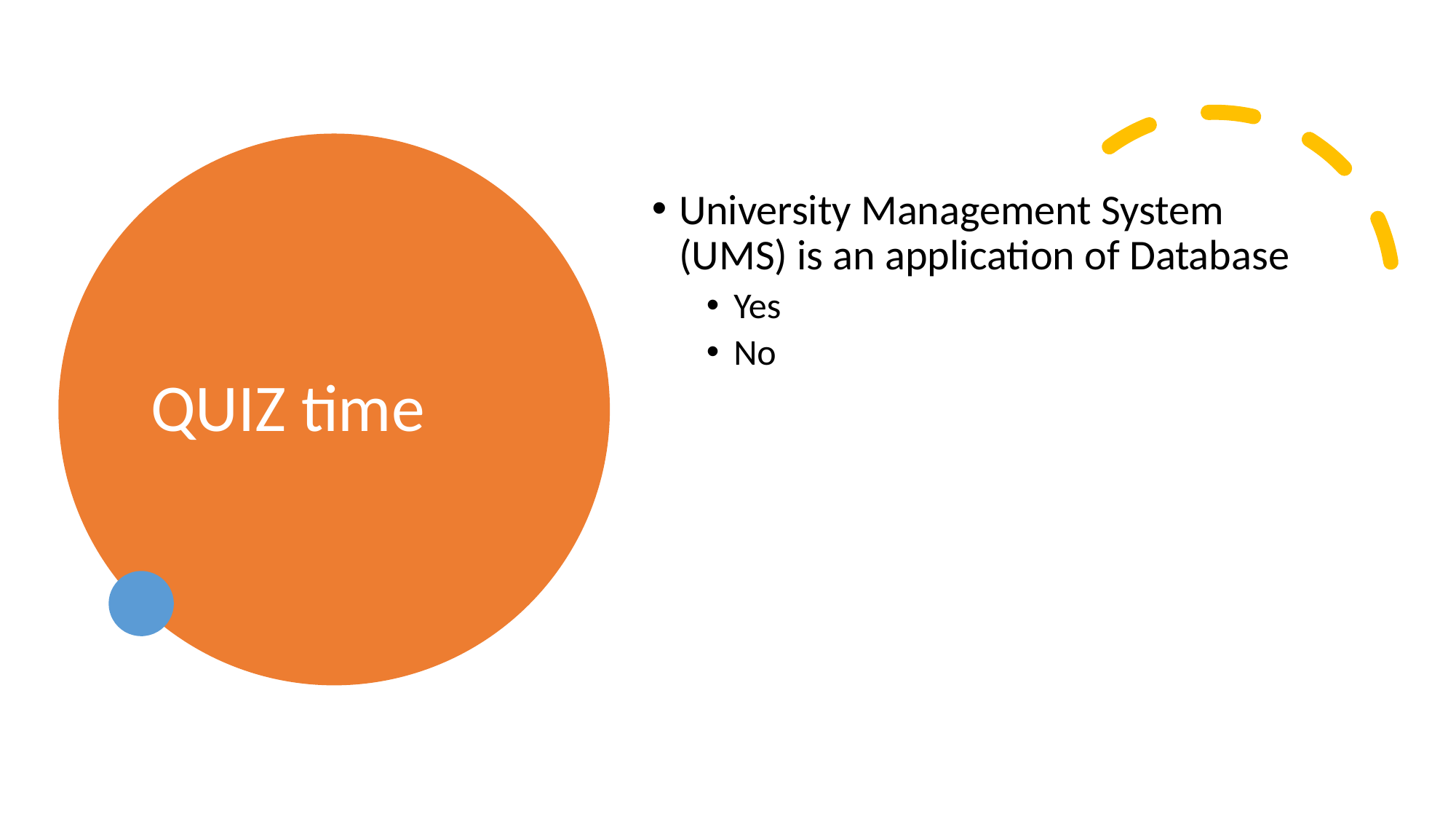

# QUIZ time
University Management System (UMS) is an application of Database
Yes
No